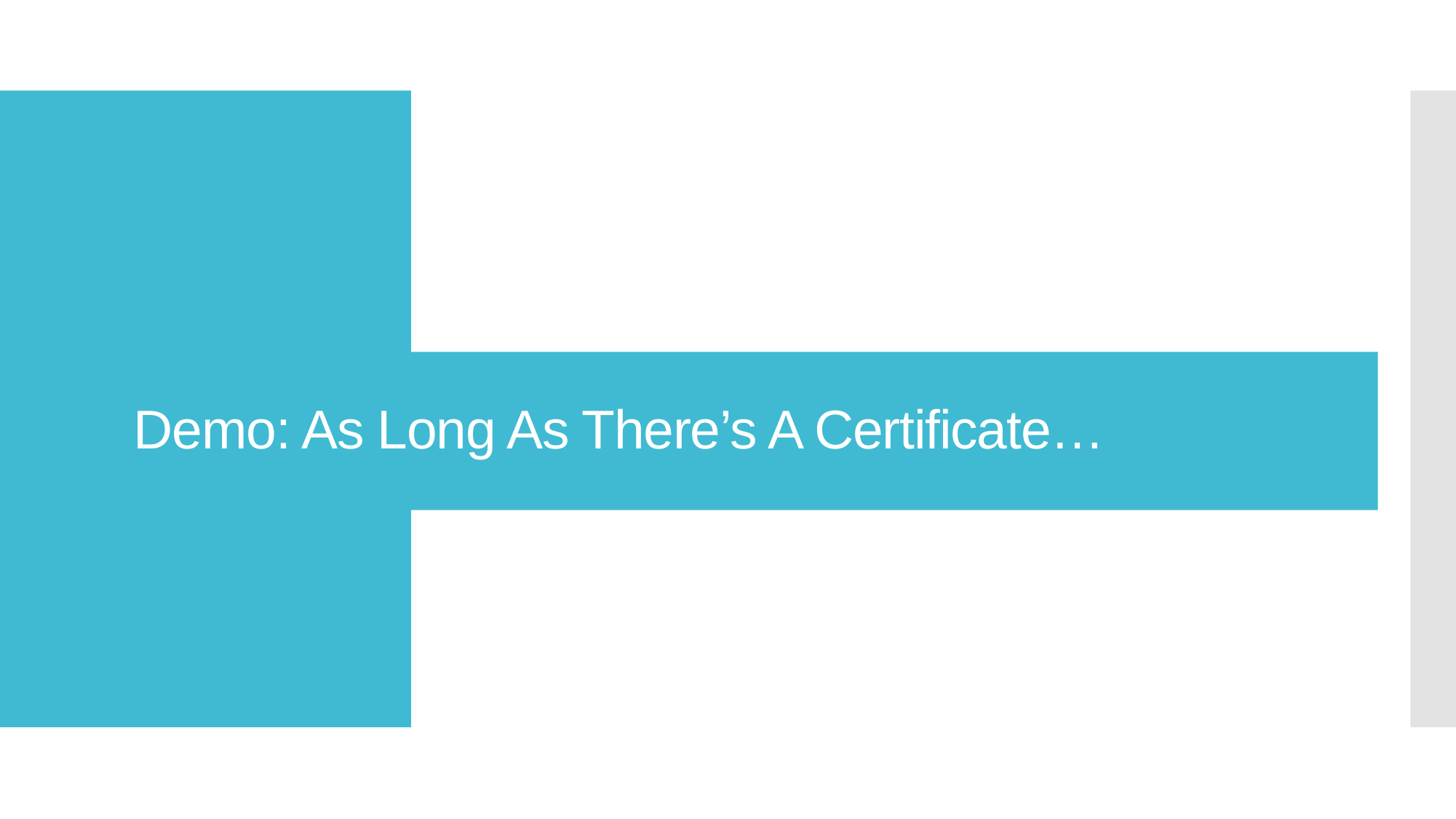

# Demo: As Long As There’s A Certificate…